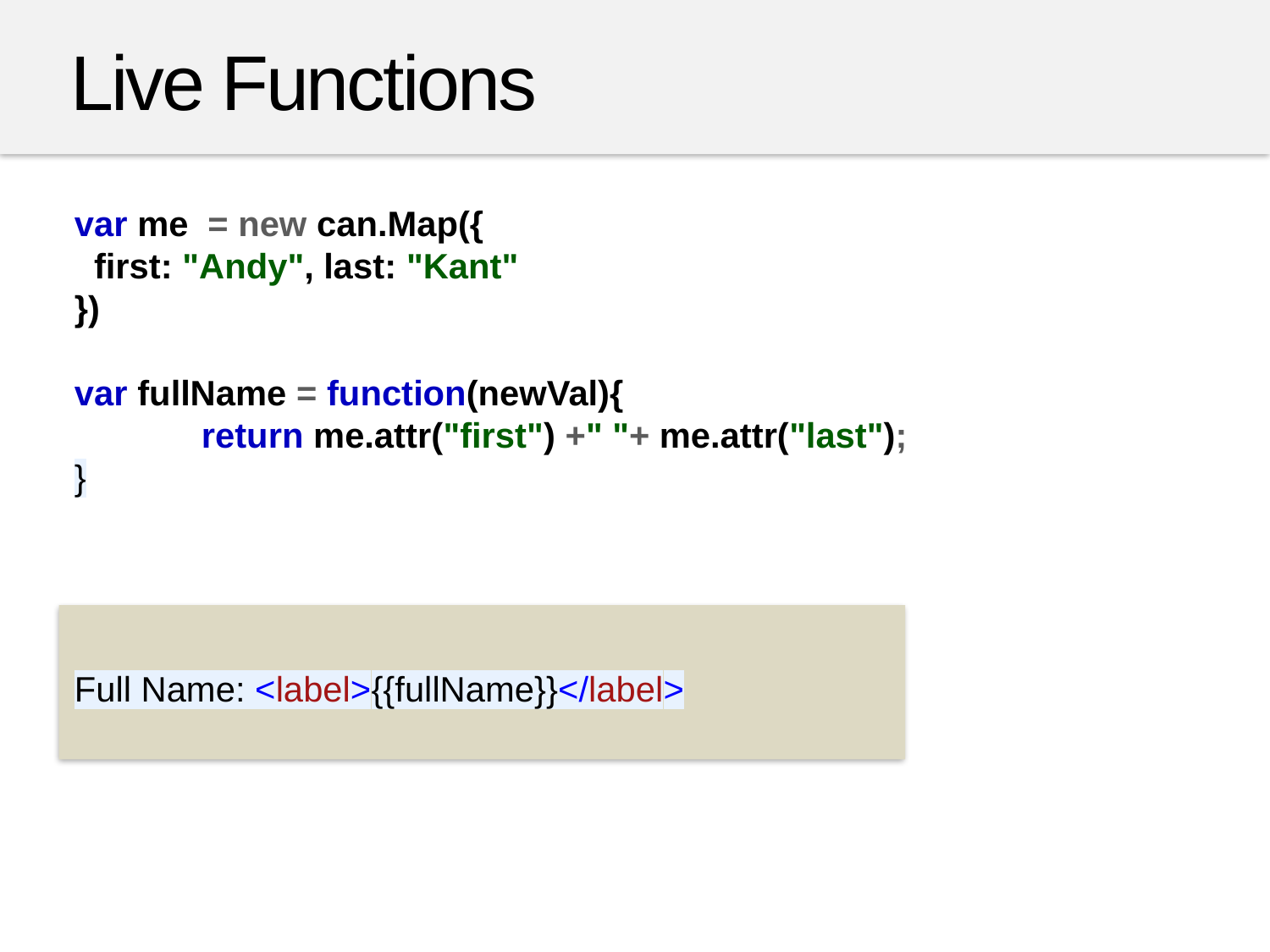

Live Functions
var me  = new can.Map({
  first: "Andy", last: "Kant"
})

var fullName = function(newVal){
	return me.attr("first") +" "+ me.attr("last");
}

Full Name: <label>{{fullName}}</label>